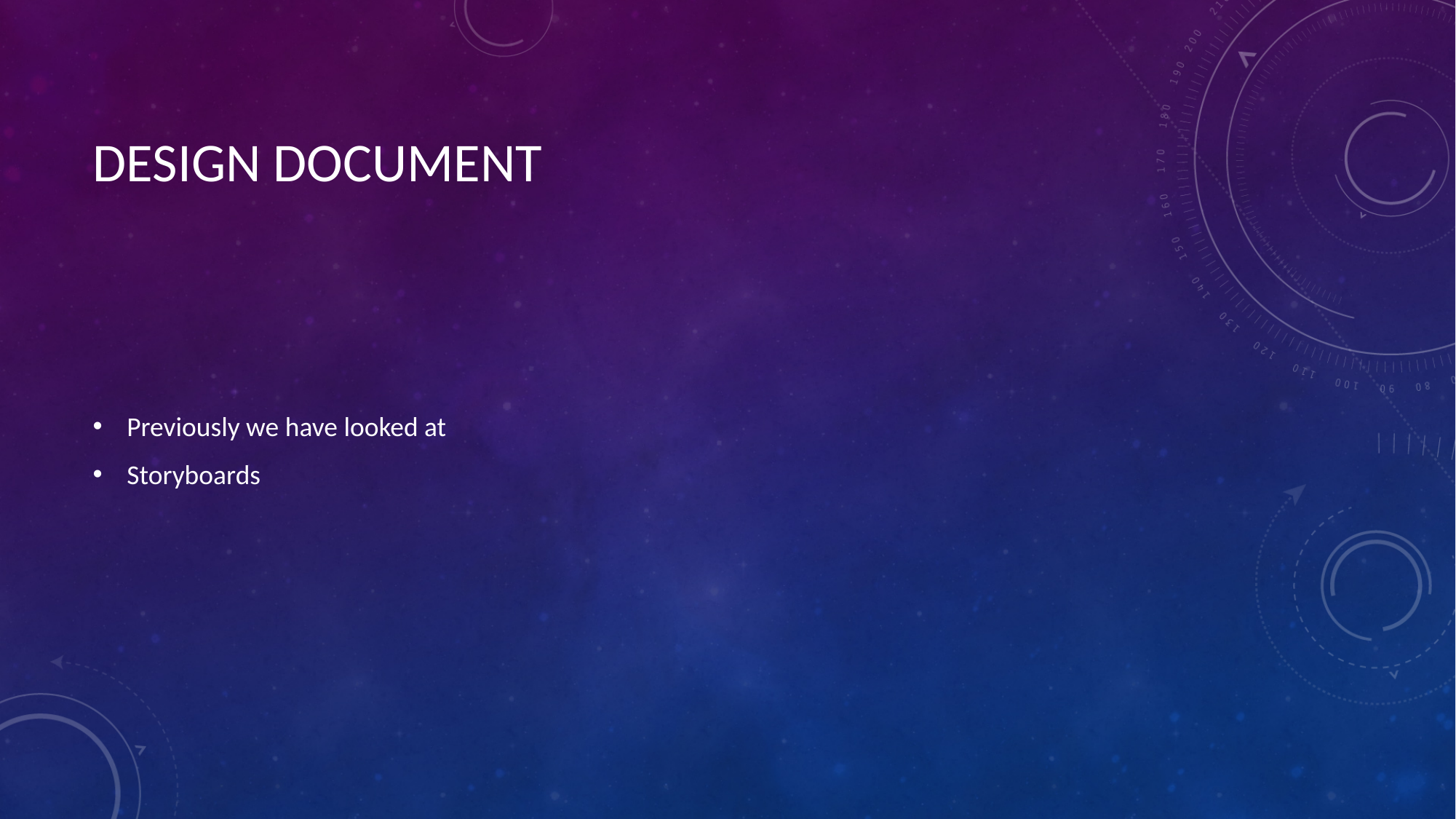

# Design document
Previously we have looked at
Storyboards